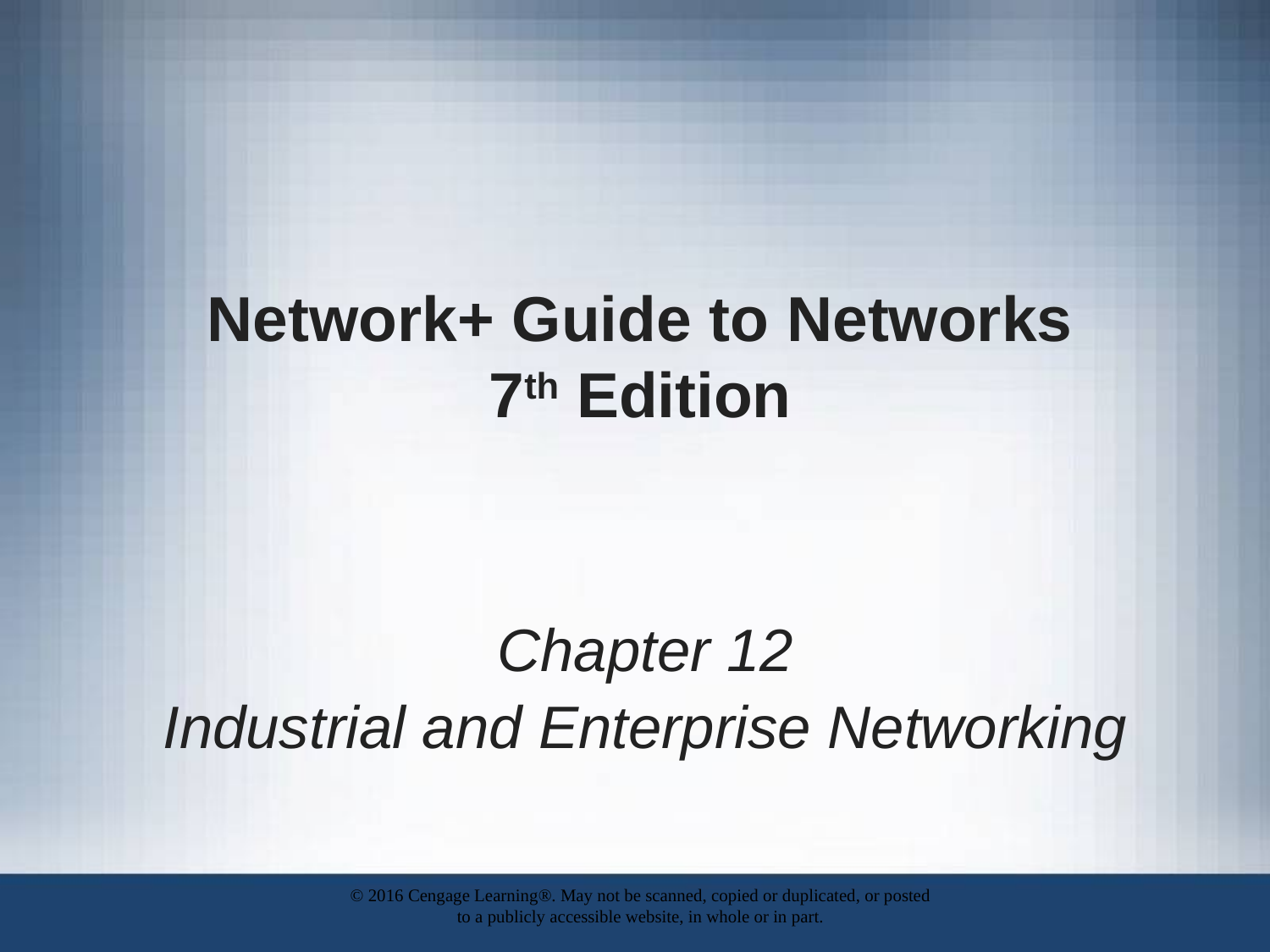

# Network+ Guide to Networks 7th Edition
Chapter 12
Industrial and Enterprise Networking
© 2016 Cengage Learning®. May not be scanned, copied or duplicated, or posted to a publicly accessible website, in whole or in part.